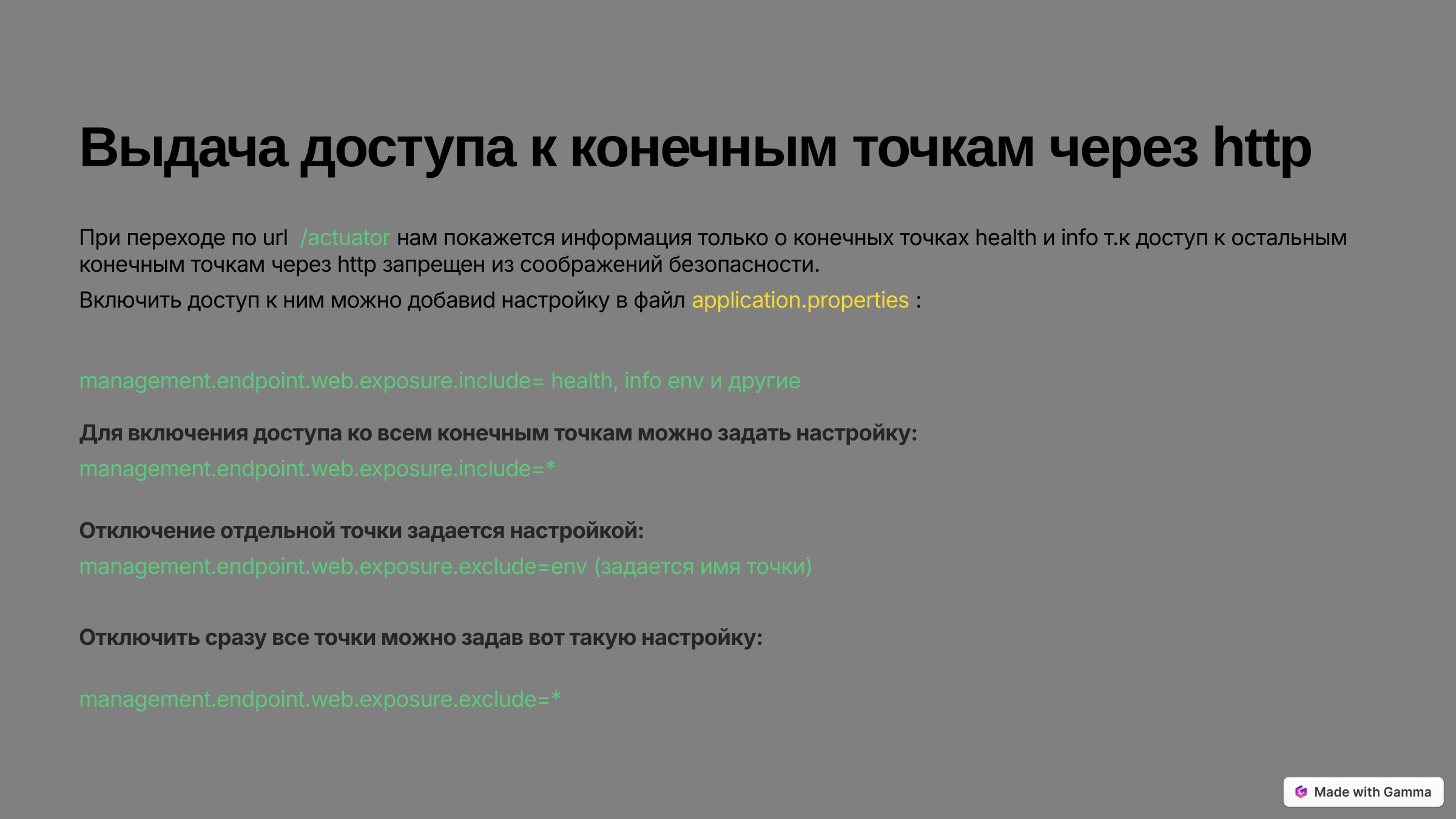

Выдача доступа к конечным точкам через http
При переходе по url  /actuator нам покажется информация только о конечных точках health и info т.к доступ к остальным конечным точкам через http запрещен из соображений безопасности.
Включить доступ к ним можно добавиd настройку в файл application.properties :
management.endpoint.web.exposure.include= health, info env и другие
Для включения доступа ко всем конечным точкам можно задать настройку:
management.endpoint.web.exposure.include=*
Отключение отдельной точки задается настройкой:
management.endpoint.web.exposure.exclude=env (задается имя точки)
Отключить сразу все точки можно задав вот такую настройку:
management.endpoint.web.exposure.exclude=*